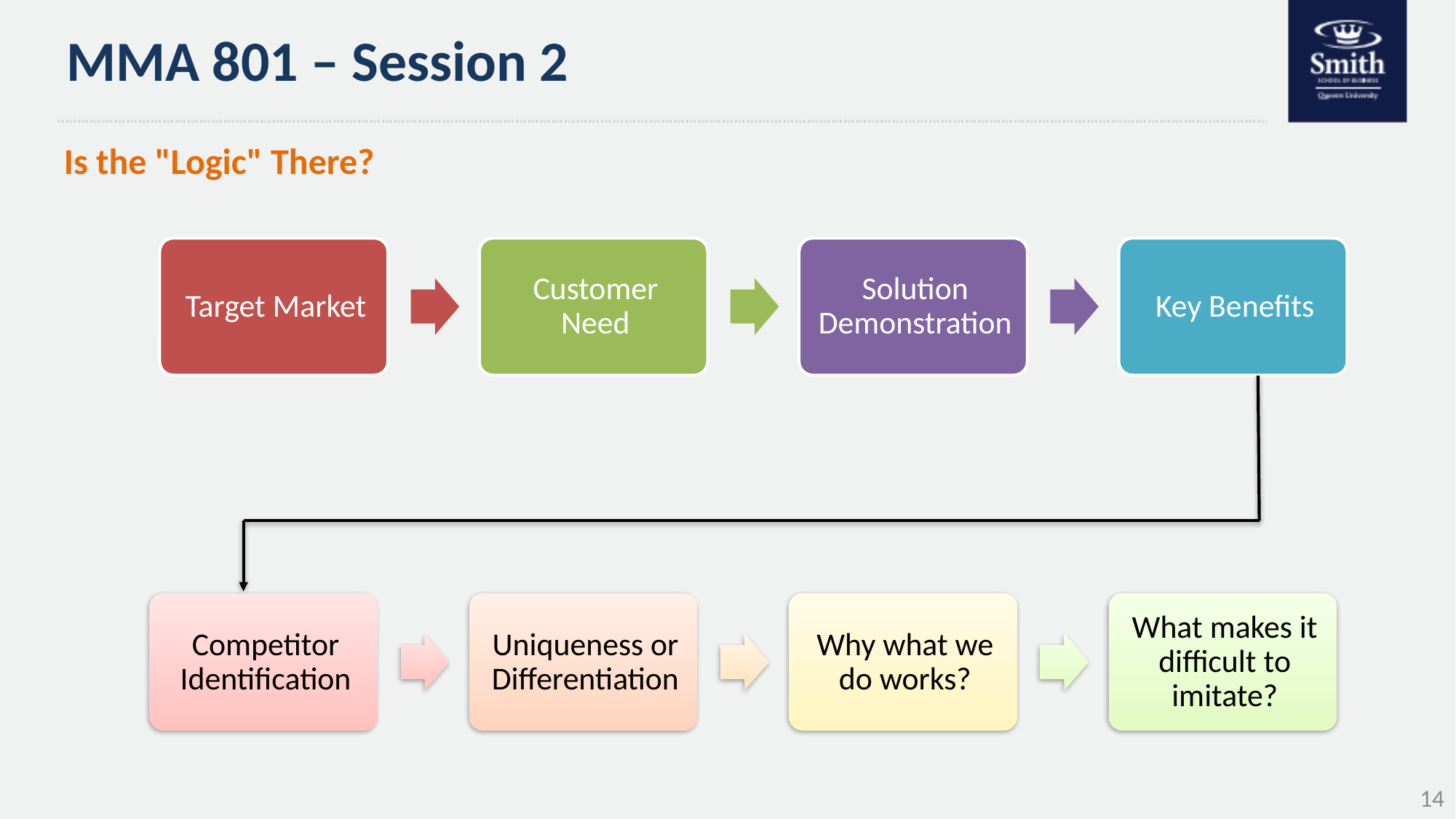

# MMA 801 – Session 2
Target Market

Customer Need

Solution Demonstration

Key Benefits
Is the "Logic" There?
Competitor Identification

Uniqueness or Differentiation

Why what we do works?

What makes it difficult to imitate?
14